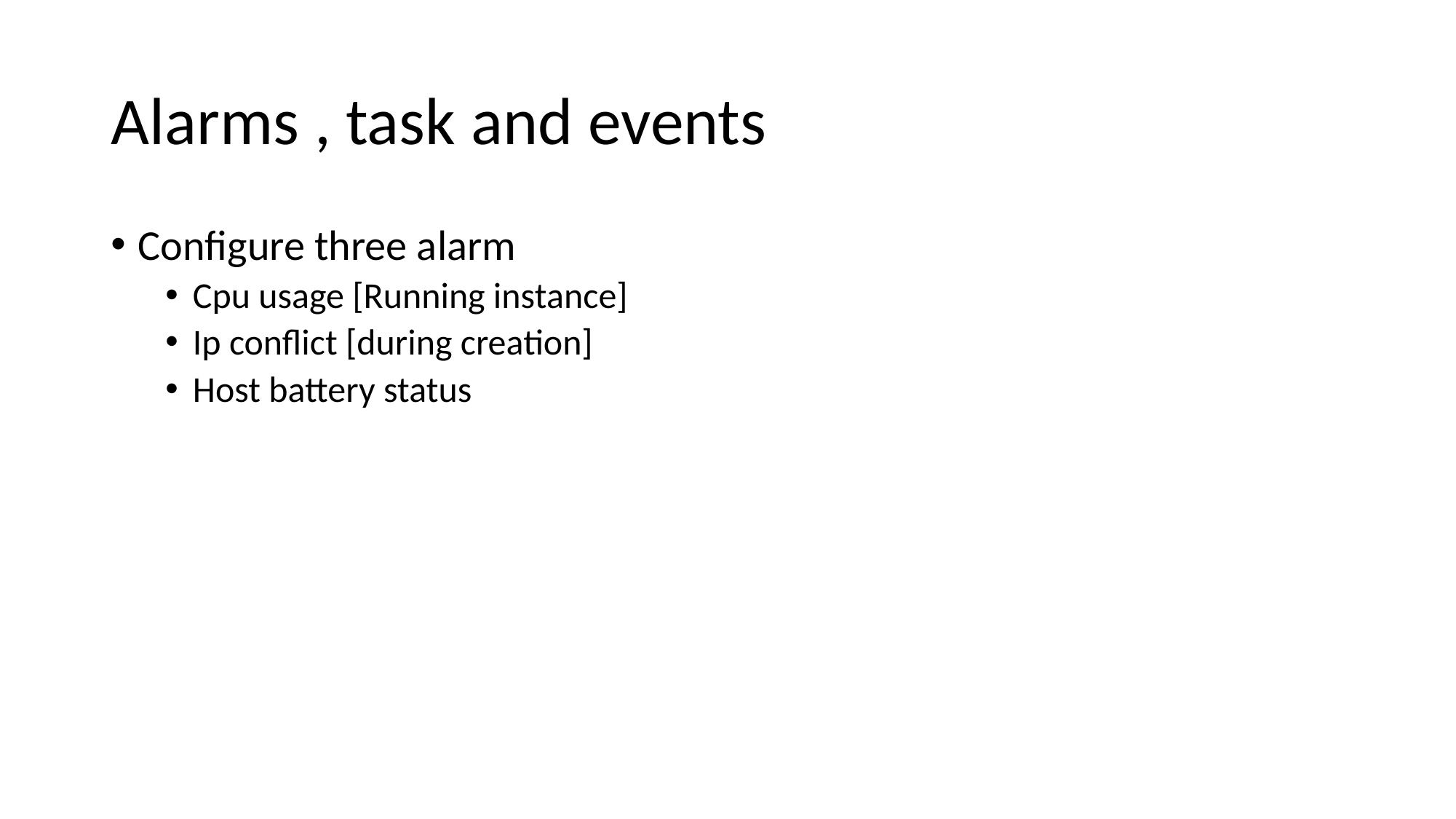

# Alarms , task and events
Configure three alarm
Cpu usage [Running instance]
Ip conflict [during creation]
Host battery status